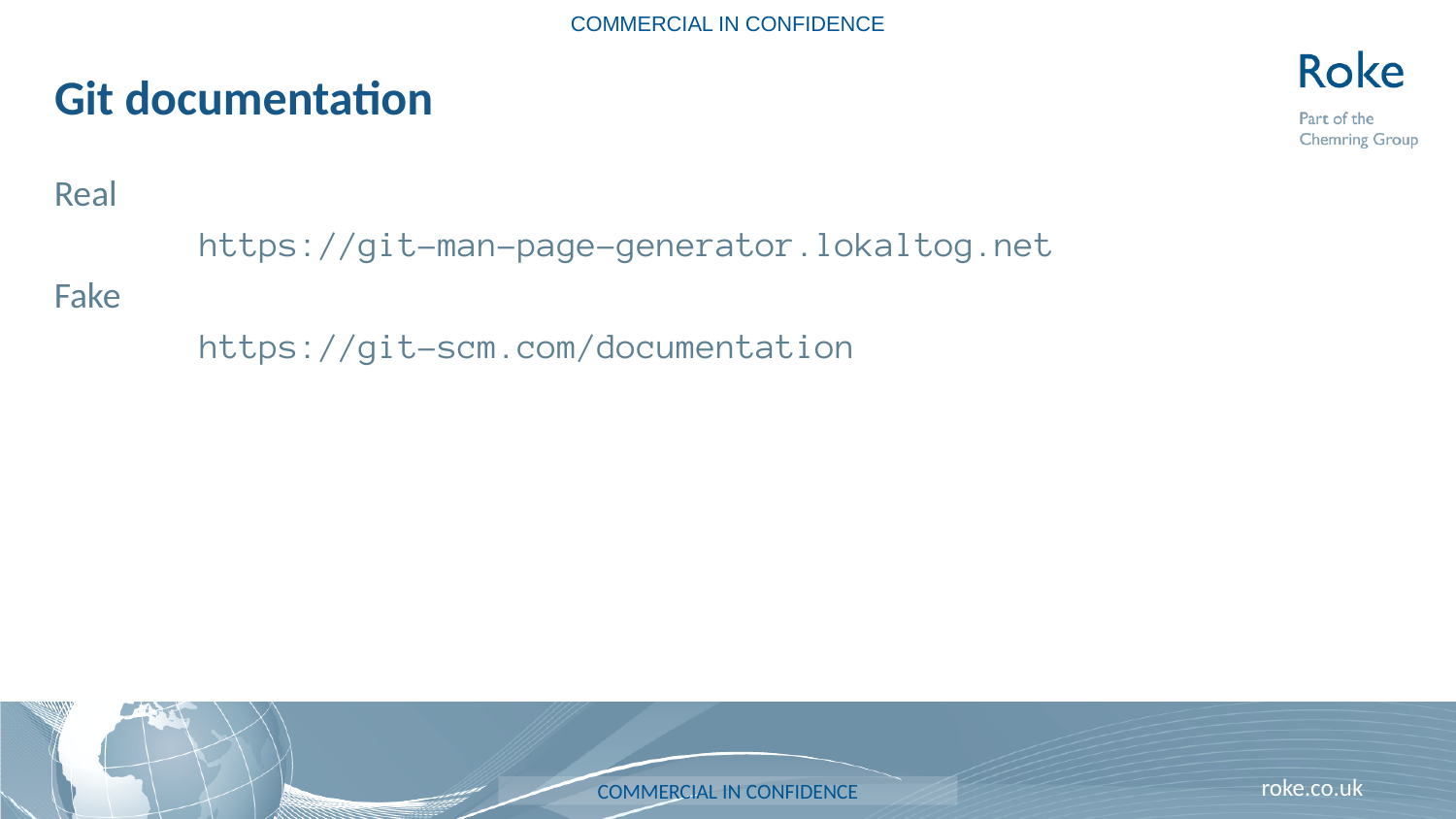

COMMERCIAL IN CONFIDENCE
# Git documentation
Real
	https://git-man-page-generator.lokaltog.net
Fake
	https://git-scm.com/documentation
COMMERCIAL IN CONFIDENCE